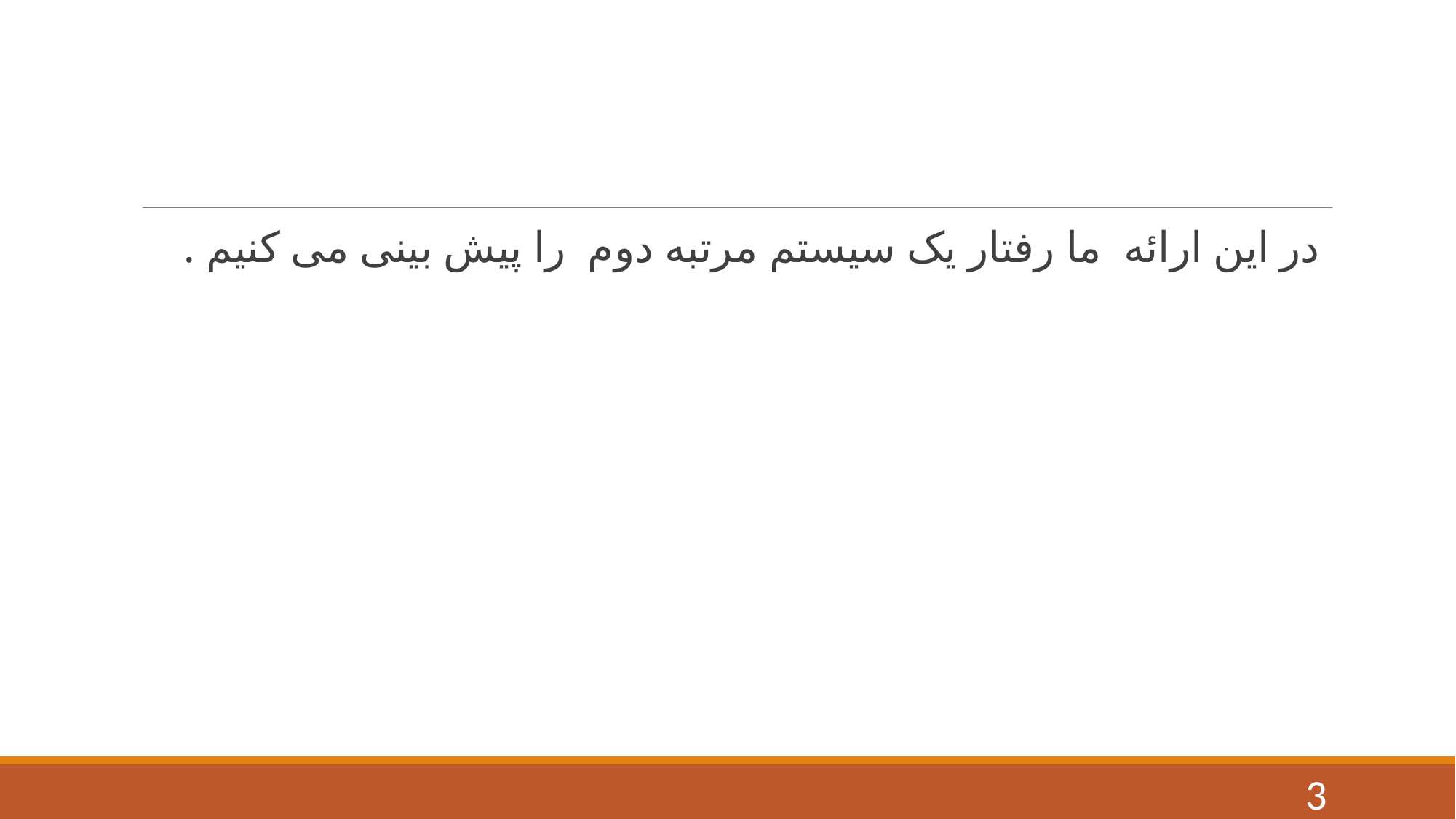

در این ارائه  ما رفتار یک سیستم مرتبه دوم  را پیش بینی می کنیم .

3